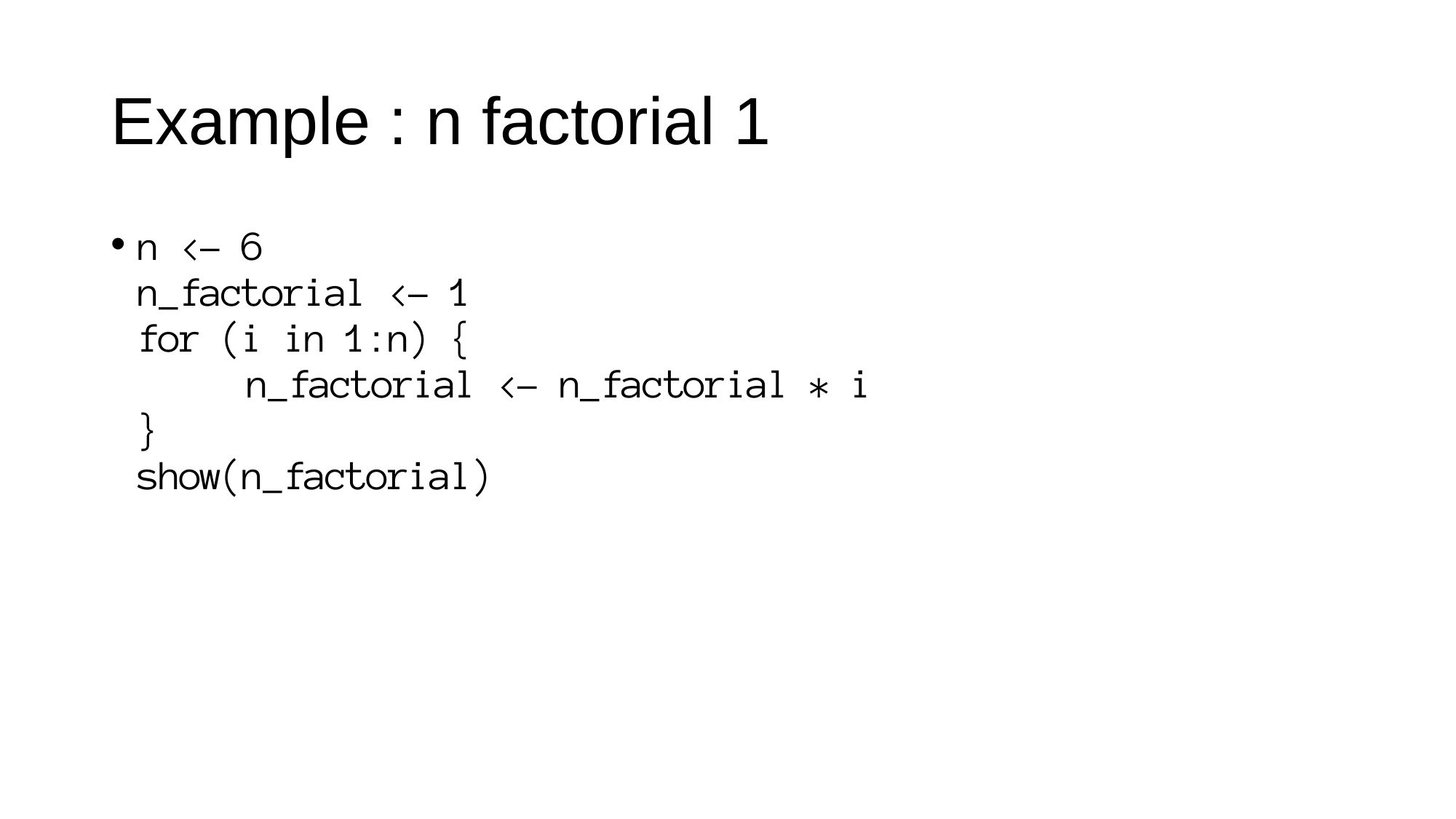

# Example : n factorial 1
n <- 6
n_factorial <- 1
for (i in 1:n) {
	n_factorial <- n_factorial * i
}
show(n_factorial)